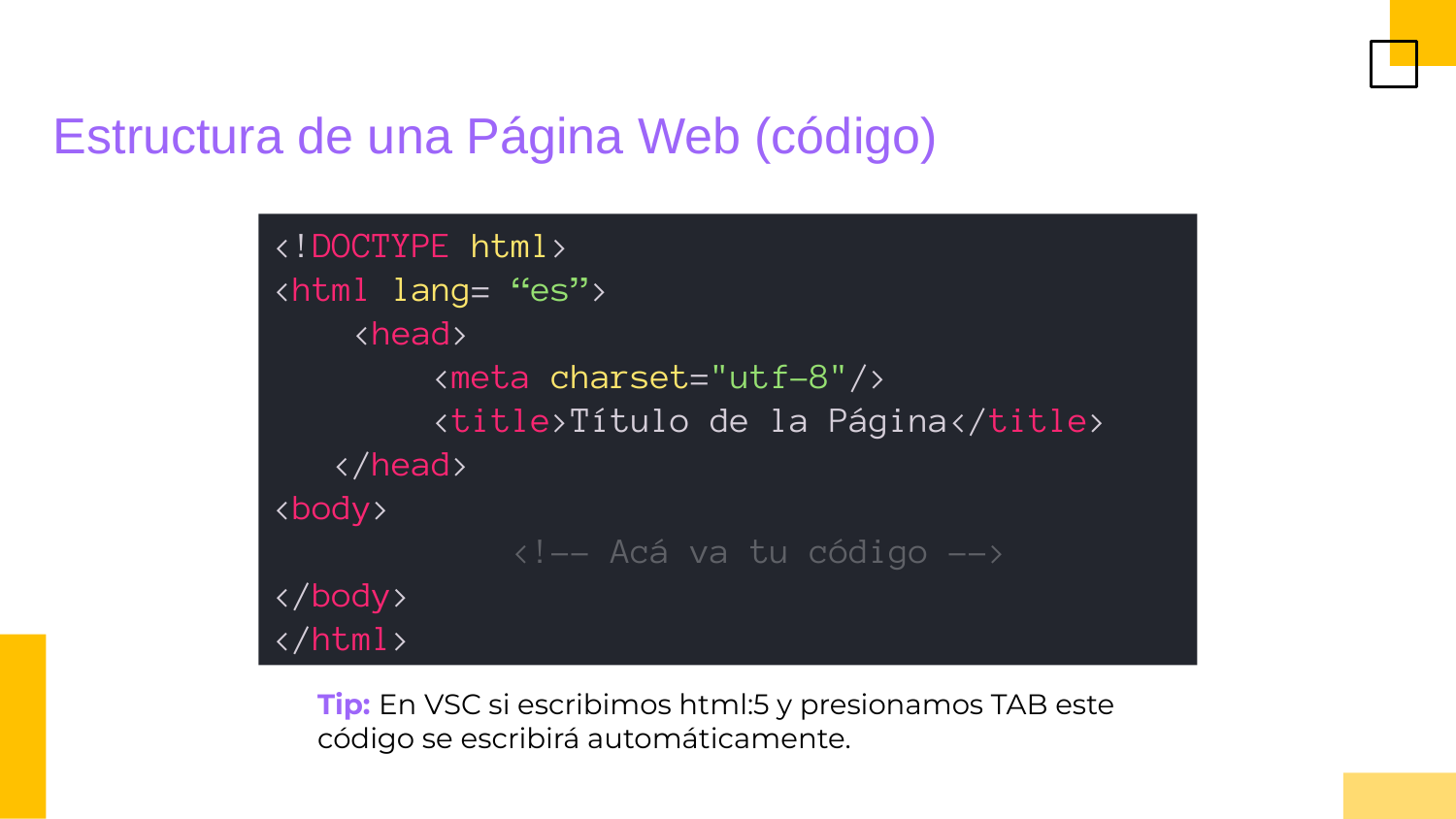

Estructura de una Página Web (código)
<!DOCTYPE html>
<html lang= “es”>
    <head>
        <meta charset="utf-8"/>
        <title>Título de la Página</title>
   </head>
<body>
            <!-- Acá va tu código -->
</body>
</html>
Tip: En VSC si escribimos html:5 y presionamos TAB este código se escribirá automáticamente.